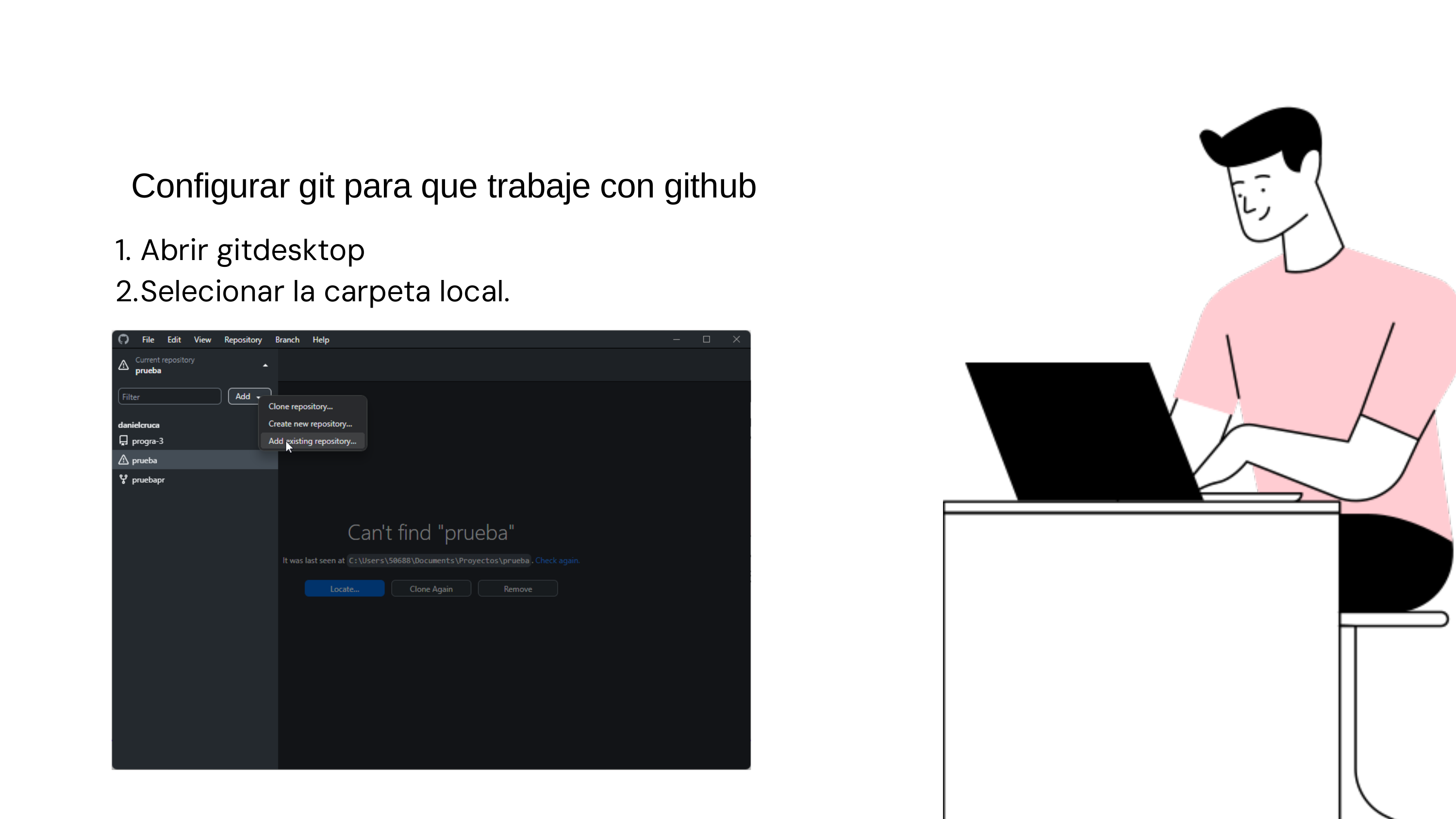

Configurar git para que trabaje con github
Abrir gitdesktop
Selecionar la carpeta local.